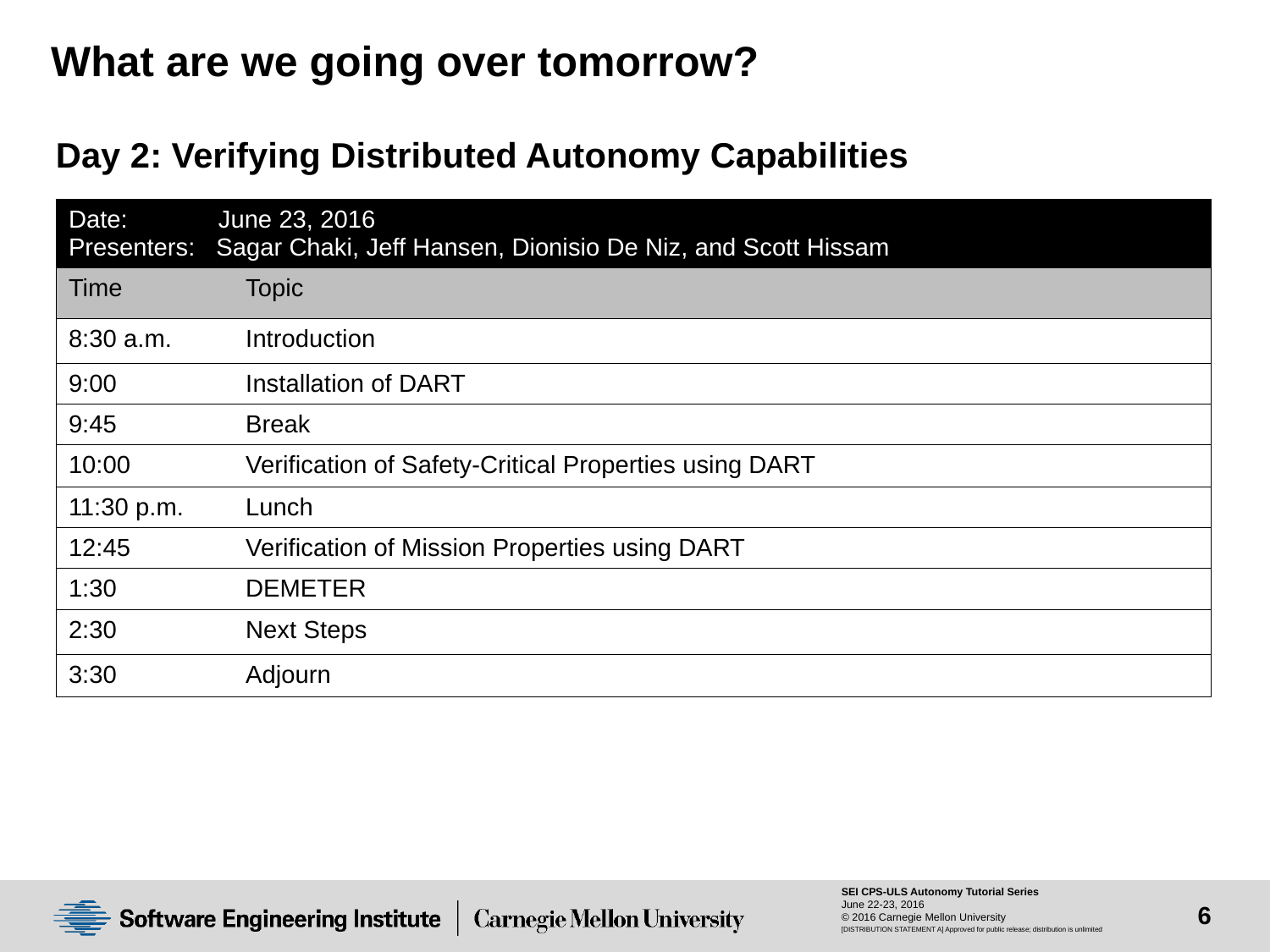

What are we going over tomorrow?
# Day 2: Verifying Distributed Autonomy Capabilities
| Date: June 23, 2016 Presenters: Sagar Chaki, Jeff Hansen, Dionisio De Niz, and Scott Hissam |  |
| --- | --- |
| Time | Topic |
| 8:30 a.m. | Introduction |
| 9:00 | Installation of DART |
| 9:45 | Break |
| 10:00 | Verification of Safety-Critical Properties using DART |
| 11:30 p.m. | Lunch |
| 12:45 | Verification of Mission Properties using DART |
| 1:30 | DEMETER |
| 2:30 | Next Steps |
| 3:30 | Adjourn |